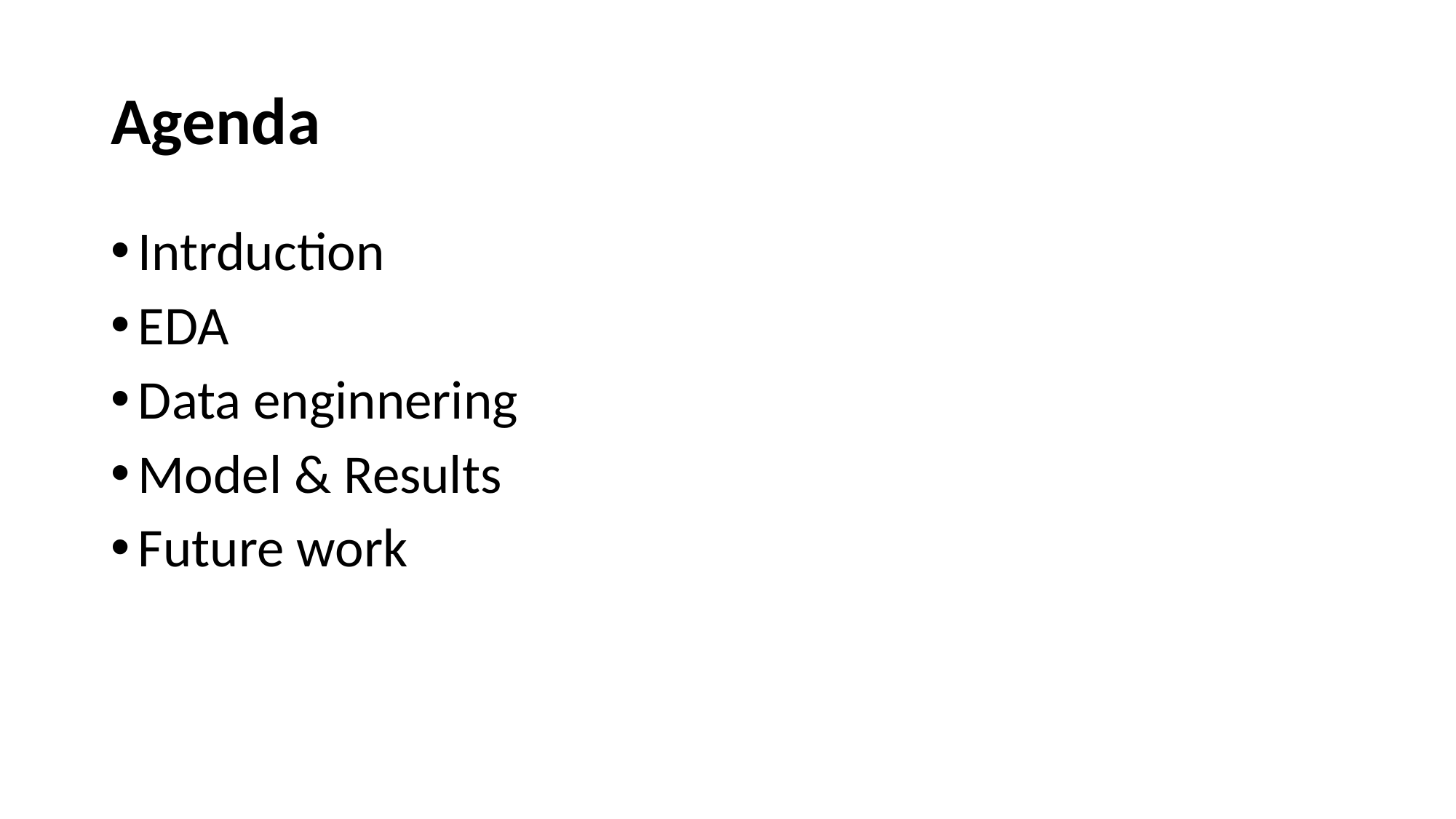

# Agenda
Intrduction
EDA
Data enginnering
Model & Results
Future work